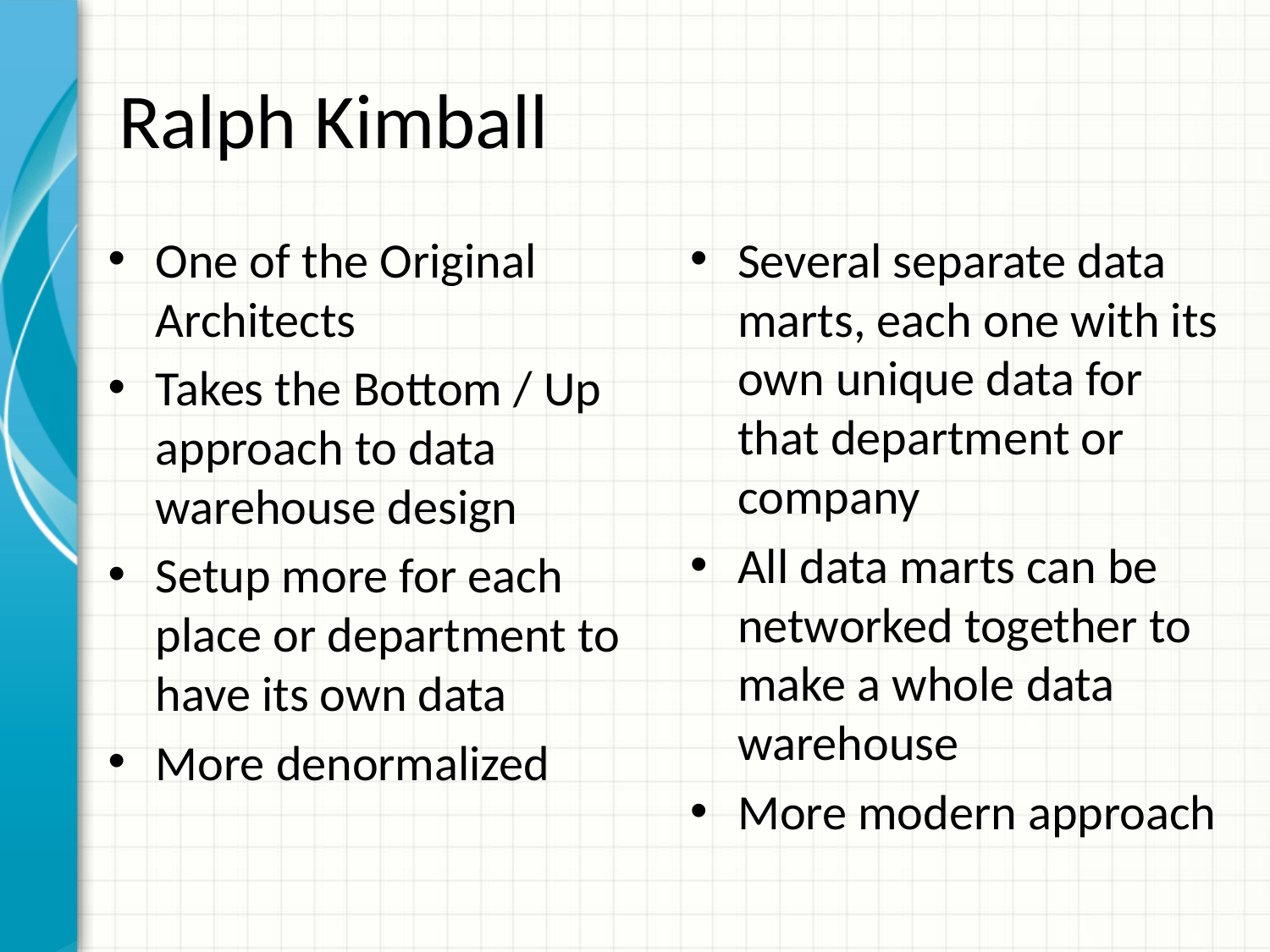

# Ralph Kimball
One of the Original Architects
Takes the Bottom / Up approach to data warehouse design
Setup more for each place or department to have its own data
More denormalized
Several separate data marts, each one with its own unique data for that department or company
All data marts can be networked together to make a whole data warehouse
More modern approach